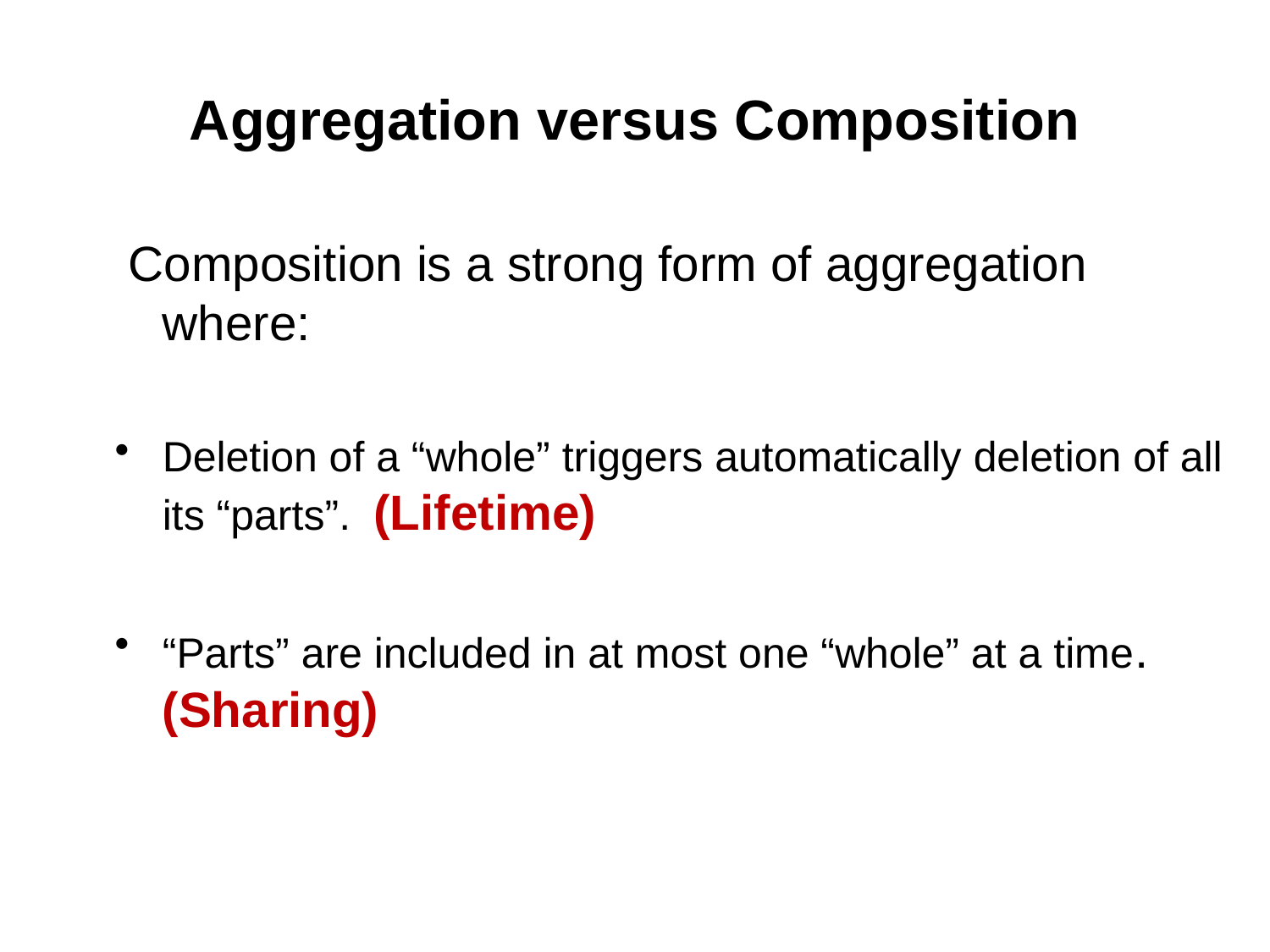

# Aggregation versus Composition
 Composition is a strong form of aggregation where:

Deletion of a “whole” triggers automatically deletion of all its “parts”.  (Lifetime)

“Parts” are included in at most one “whole” at a time. (Sharing)